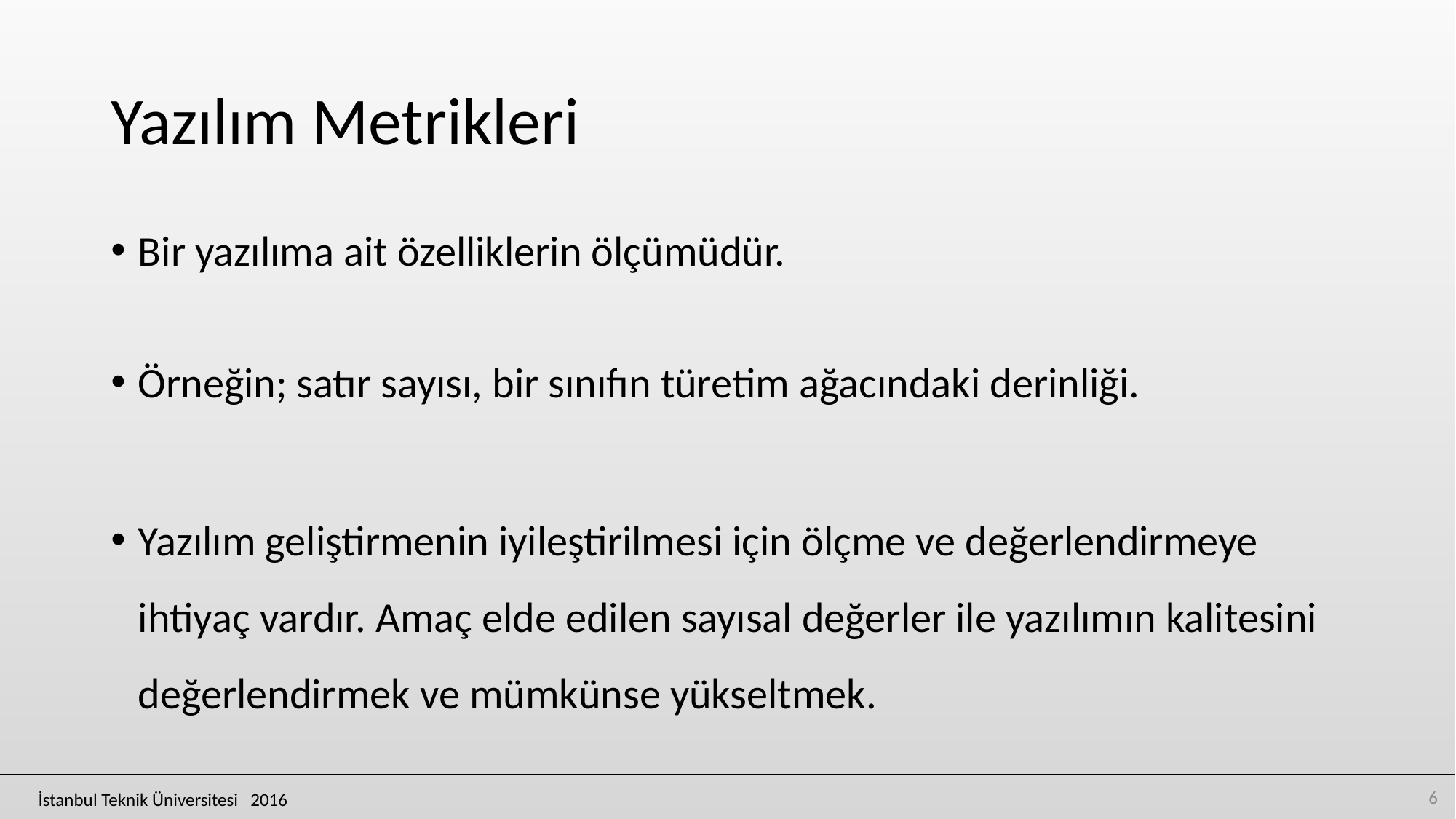

# Yazılım Metrikleri
Bir yazılıma ait özelliklerin ölçümüdür.

Örneğin; satır sayısı, bir sınıfın türetim ağacındaki derinliği.

Yazılım geliştirmenin iyileştirilmesi için ölçme ve değerlendirmeye ihtiyaç vardır. Amaç elde edilen sayısal değerler ile yazılımın kalitesini değerlendirmek ve mümkünse yükseltmek.
6
İstanbul Teknik Üniversitesi   2016